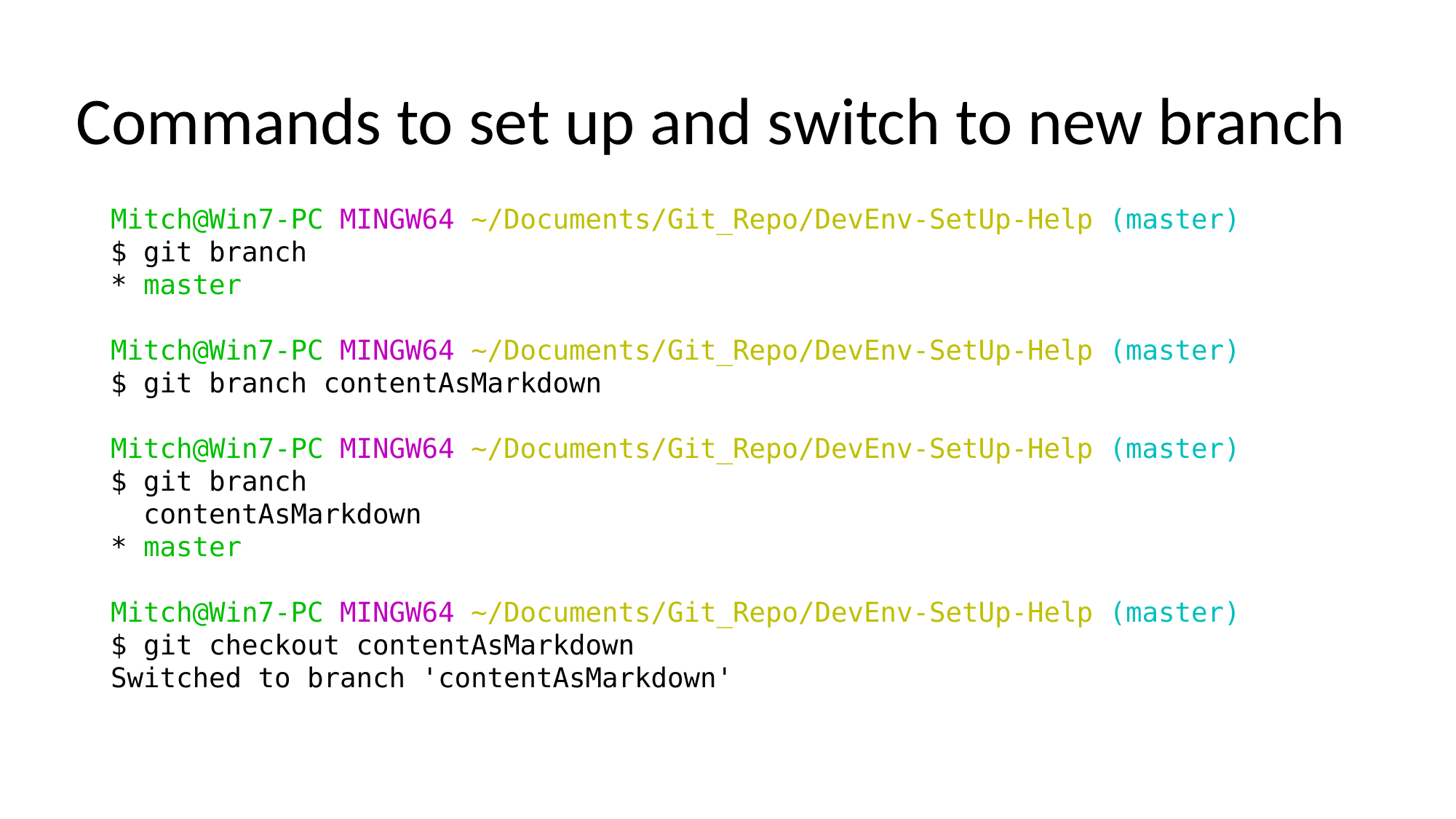

# Commands to set up and switch to new branch
Mitch@Win7-PC MINGW64 ~/Documents/Git_Repo/DevEnv-SetUp-Help (master)
$ git branch
* master

Mitch@Win7-PC MINGW64 ~/Documents/Git_Repo/DevEnv-SetUp-Help (master)
$ git branch contentAsMarkdown

Mitch@Win7-PC MINGW64 ~/Documents/Git_Repo/DevEnv-SetUp-Help (master)
$ git branch
  contentAsMarkdown
* master

Mitch@Win7-PC MINGW64 ~/Documents/Git_Repo/DevEnv-SetUp-Help (master)
$ git checkout contentAsMarkdown
Switched to branch 'contentAsMarkdown'